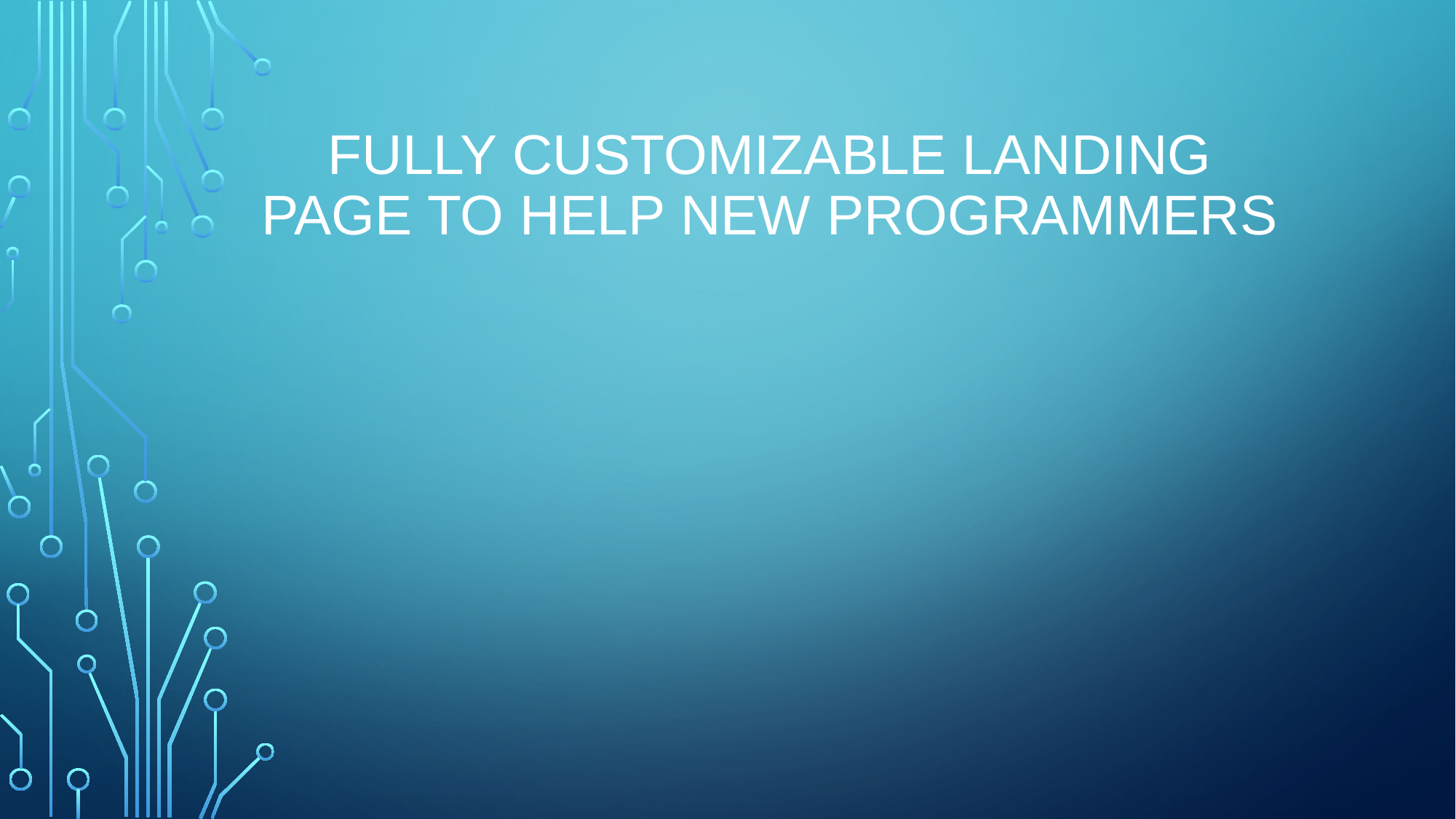

# Fully Customizable landing page to help new programmers